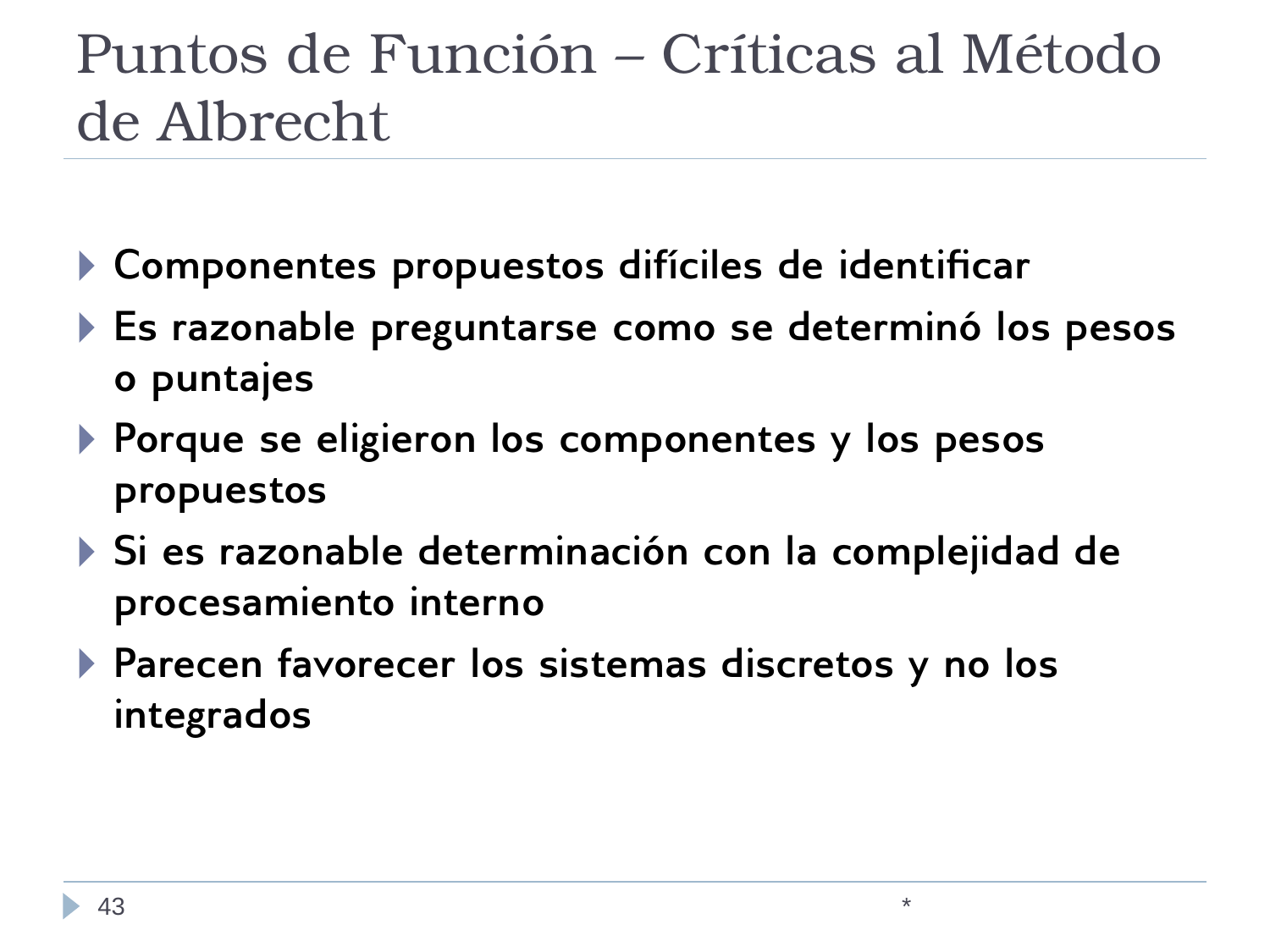

# Puntos de Función – Críticas al Método de Albrecht

Componentes propuestos difíciles de identificar
Es razonable preguntarse como se determinó los pesos o puntajes
Porque se eligieron los componentes y los pesos propuestos
Si es razonable determinación con la complejidad de procesamiento interno
Parecen favorecer los sistemas discretos y no los integrados

43
*